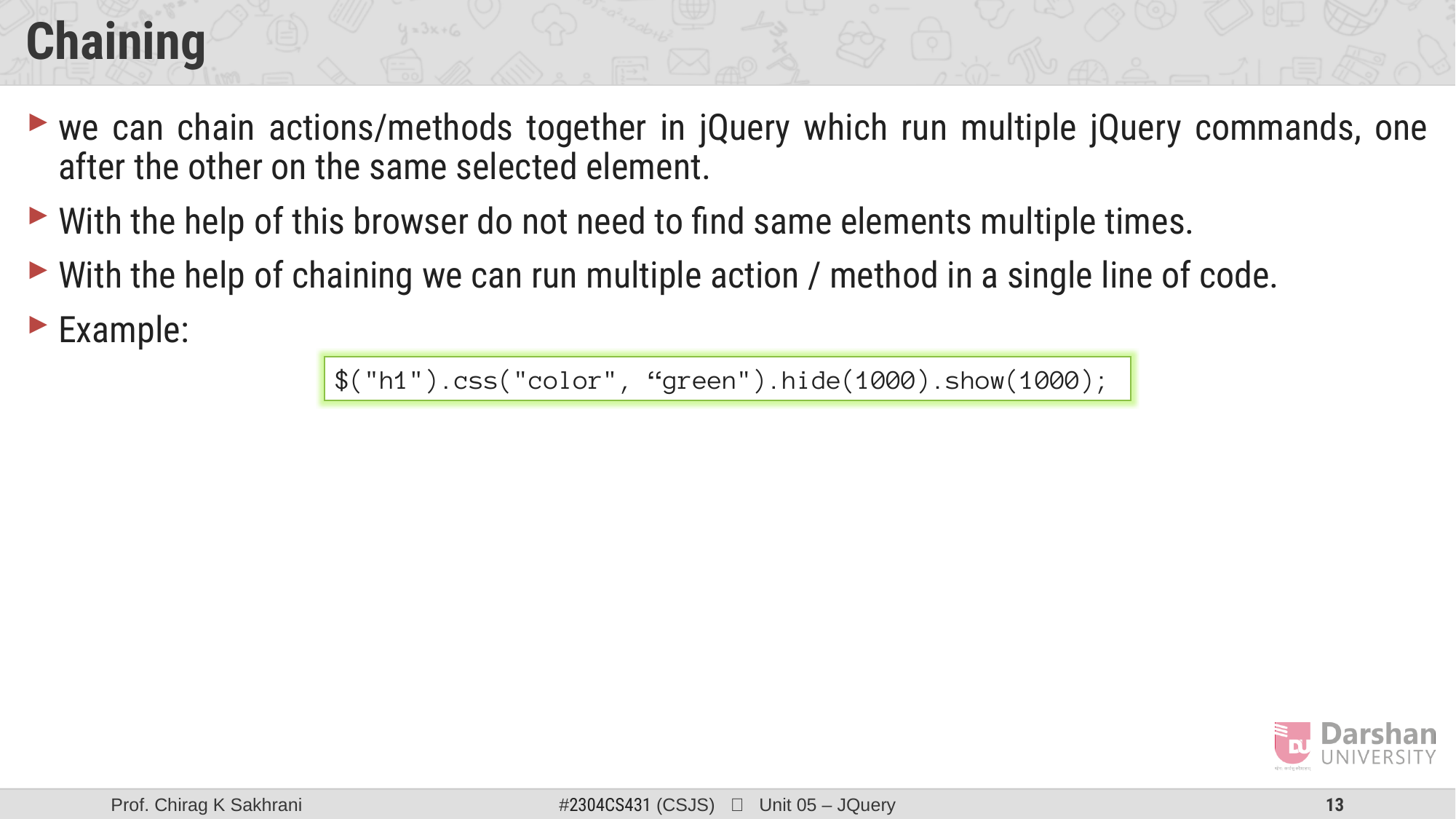

# Chaining
we can chain actions/methods together in jQuery which run multiple jQuery commands, one after the other on the same selected element.
With the help of this browser do not need to find same elements multiple times.
With the help of chaining we can run multiple action / method in a single line of code.
Example:

$("h1").css("color", “green").hide(1000).show(1000);